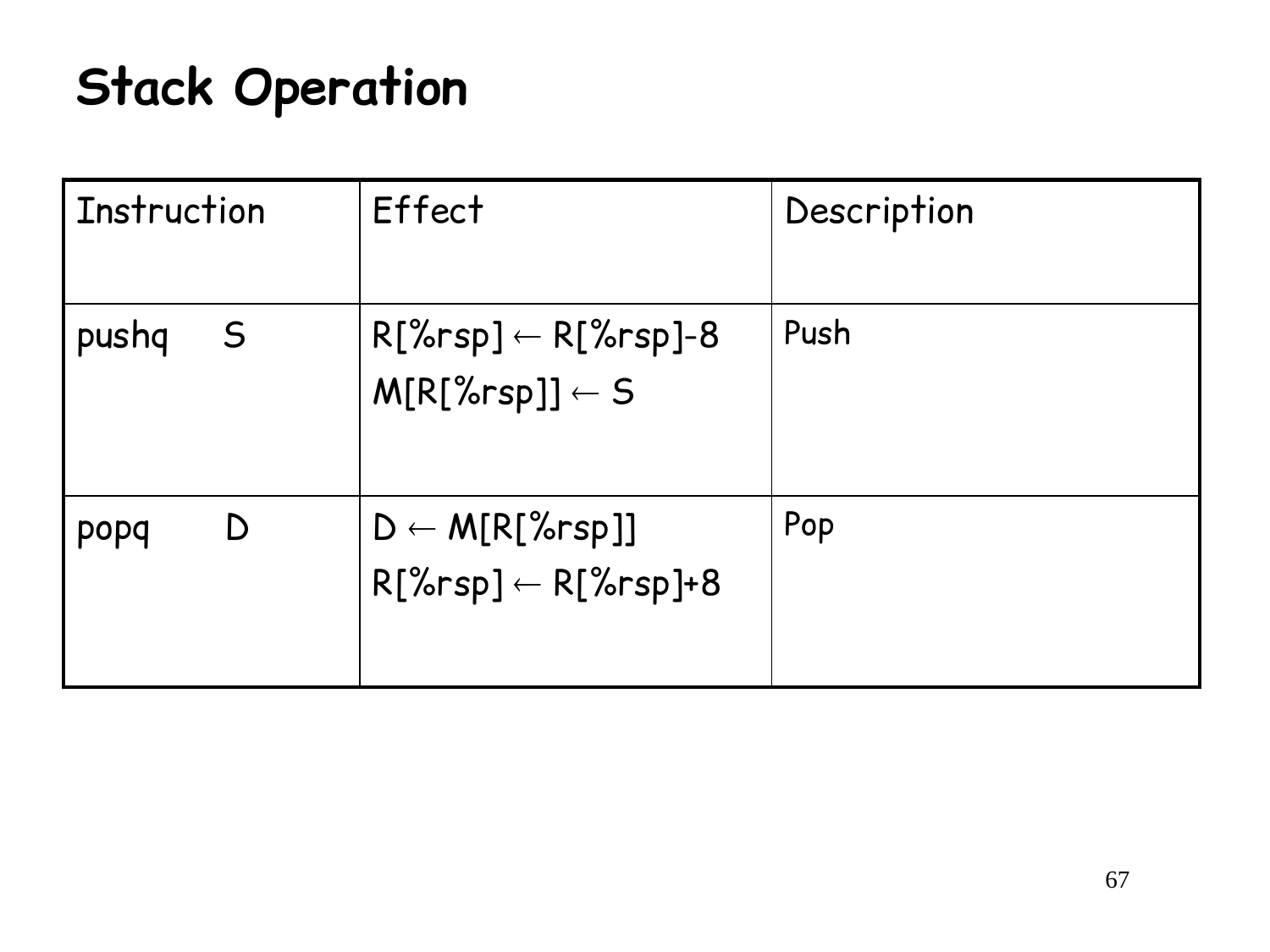

# Stack Operation
| Instruction | Effect | Description |
| --- | --- | --- |
| pushq S | R[%rsp] ← R[%rsp]-8 M[R[%rsp]] ← S | Push |
| popq D | D ← M[R[%rsp]] R[%rsp] ← R[%rsp]+8 | Pop |
67